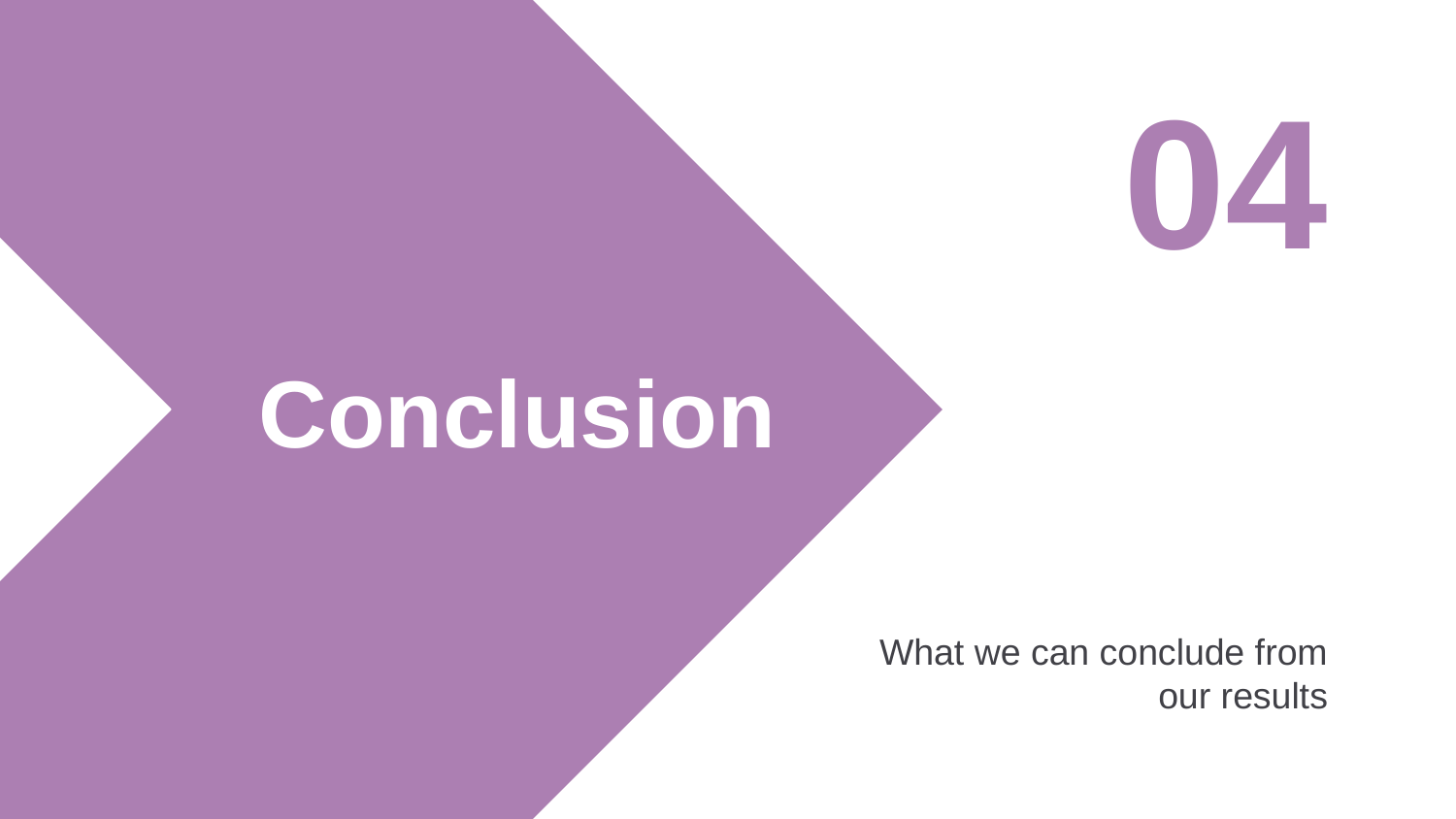

04
# Conclusion
What we can conclude from our results